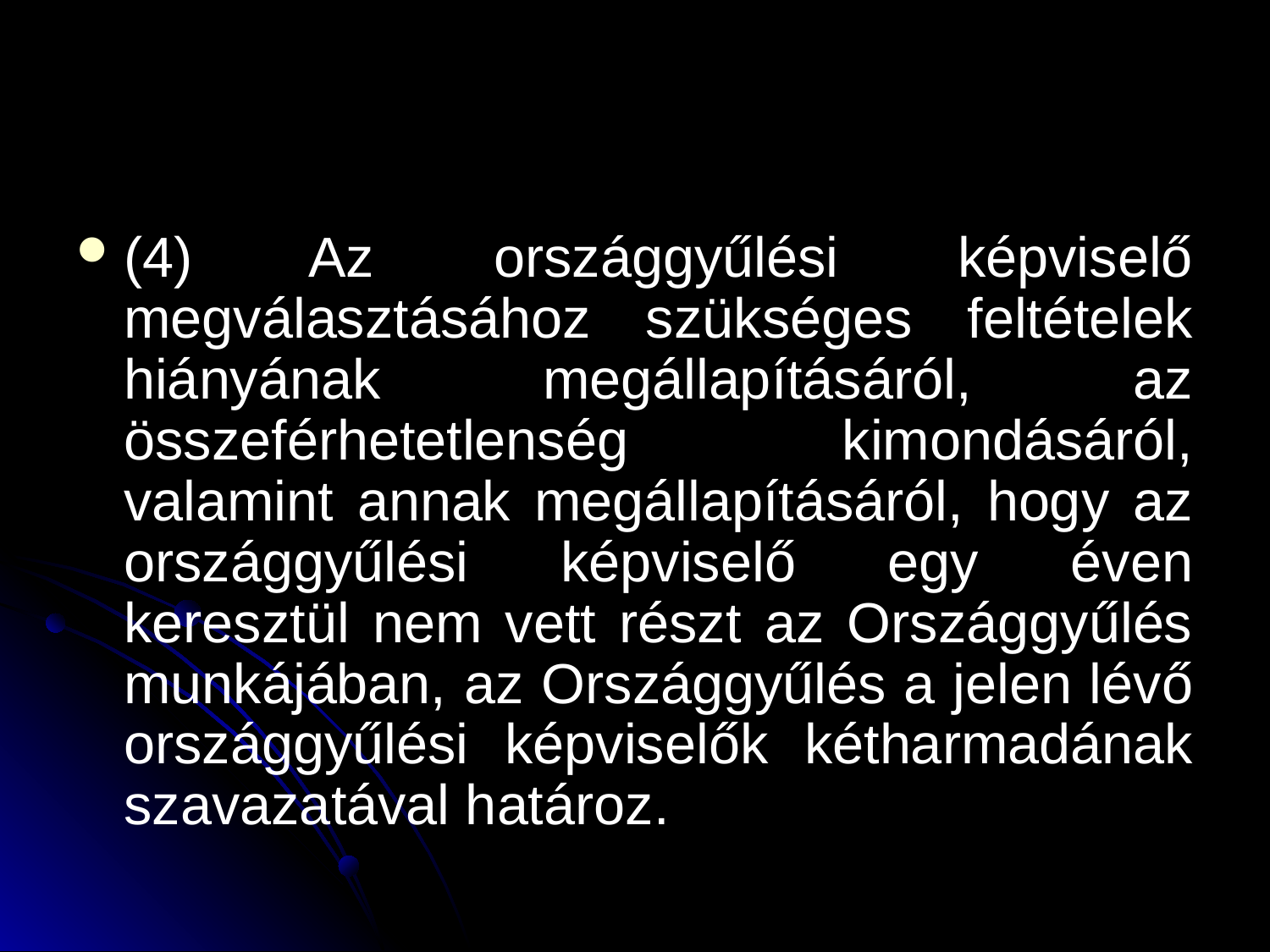

#
(4) Az országgyűlési képviselő megválasztásához szükséges feltételek hiányának megállapításáról, az összeférhetetlenség kimondásáról, valamint annak megállapításáról, hogy az országgyűlési képviselő egy éven keresztül nem vett részt az Országgyűlés munkájában, az Országgyűlés a jelen lévő országgyűlési képviselők kétharmadának szavazatával határoz.